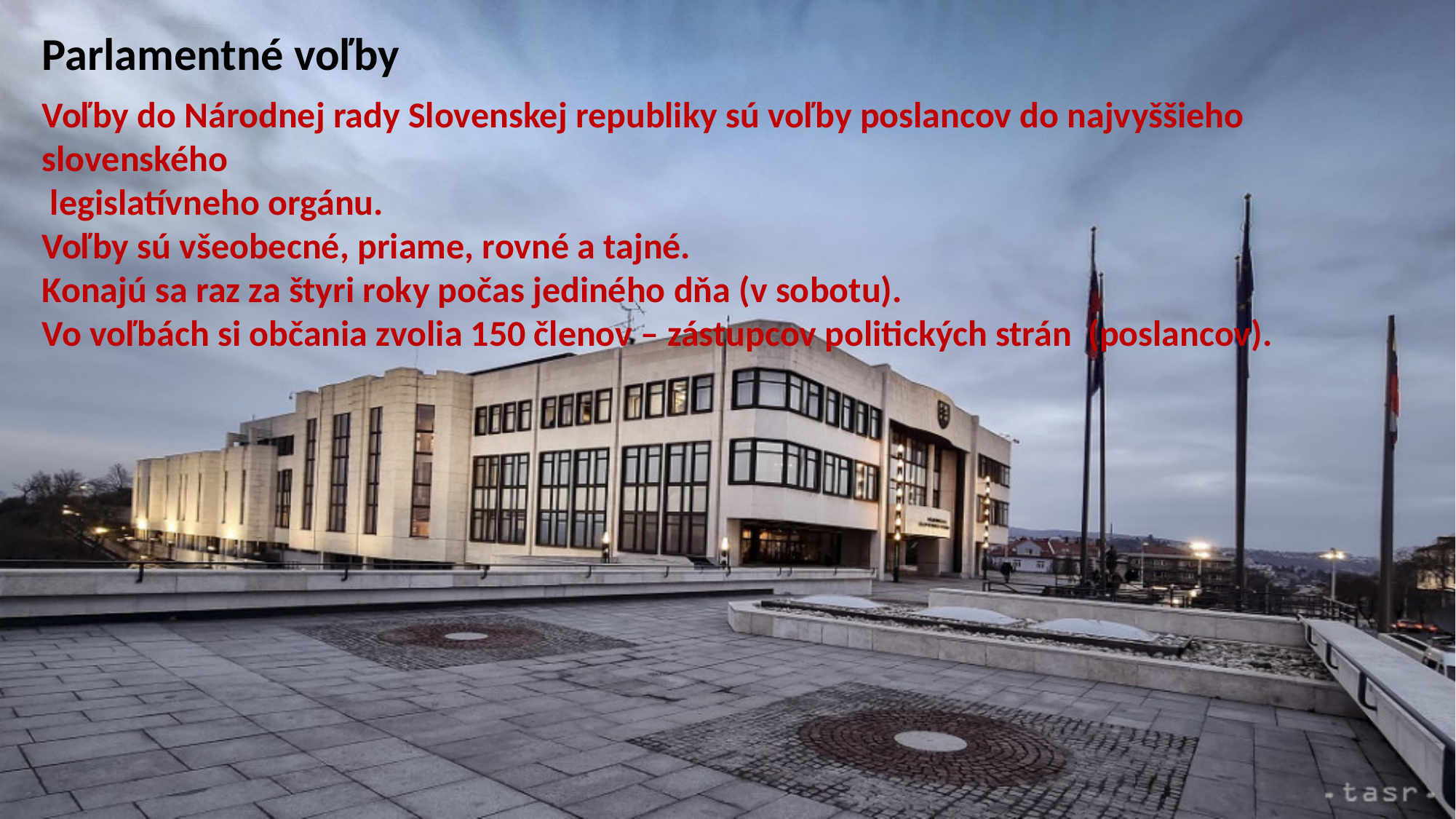

Parlamentné voľby
Voľby do Národnej rady Slovenskej republiky sú voľby poslancov do najvyššieho slovenského
 legislatívneho orgánu.
Voľby sú všeobecné, priame, rovné a tajné.
Konajú sa raz za štyri roky počas jediného dňa (v sobotu).
Vo voľbách si občania zvolia 150 členov – zástupcov politických strán  (poslancov).